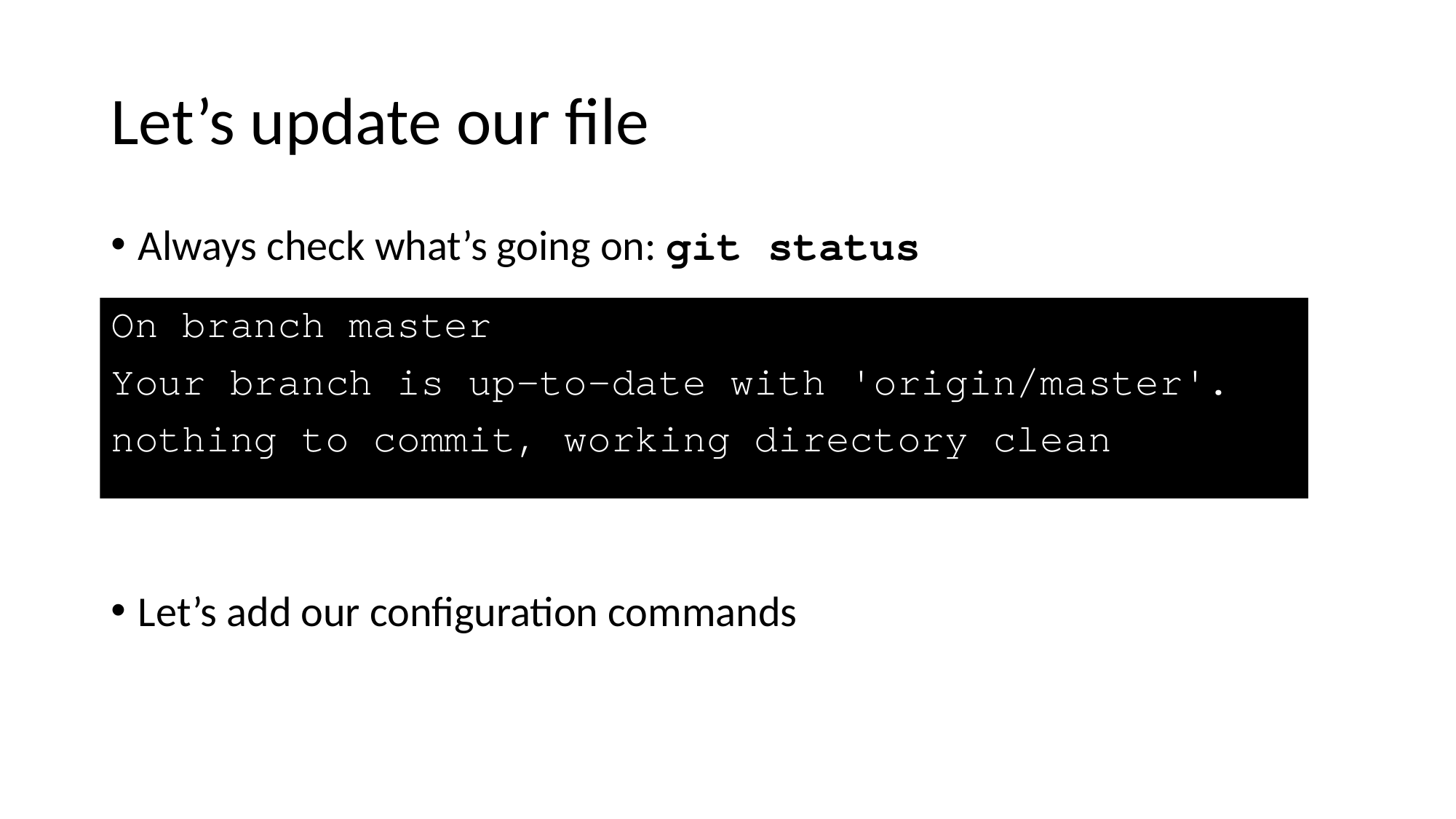

# Let’s update our file
Always check what’s going on: git status

Let’s add our configuration commands

On branch master
Your branch is up-to-date with 'origin/master'.
nothing to commit, working directory clean